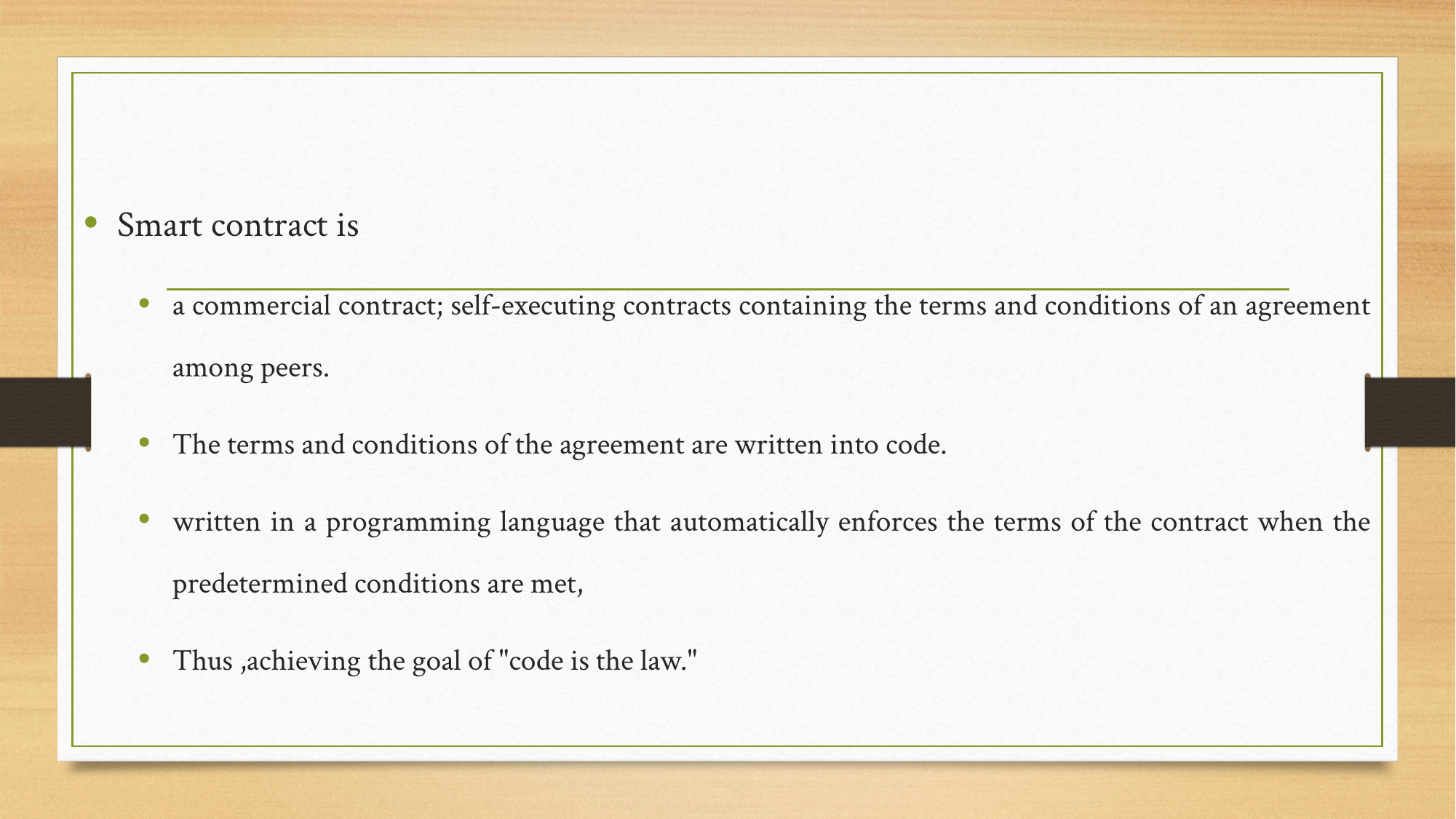

#
Smart contract is
a commercial contract; self-executing contracts containing the terms and conditions of an agreement among peers.
The terms and conditions of the agreement are written into code.
written in a programming language that automatically enforces the terms of the contract when the predetermined conditions are met,
Thus ,achieving the goal of "code is the law."